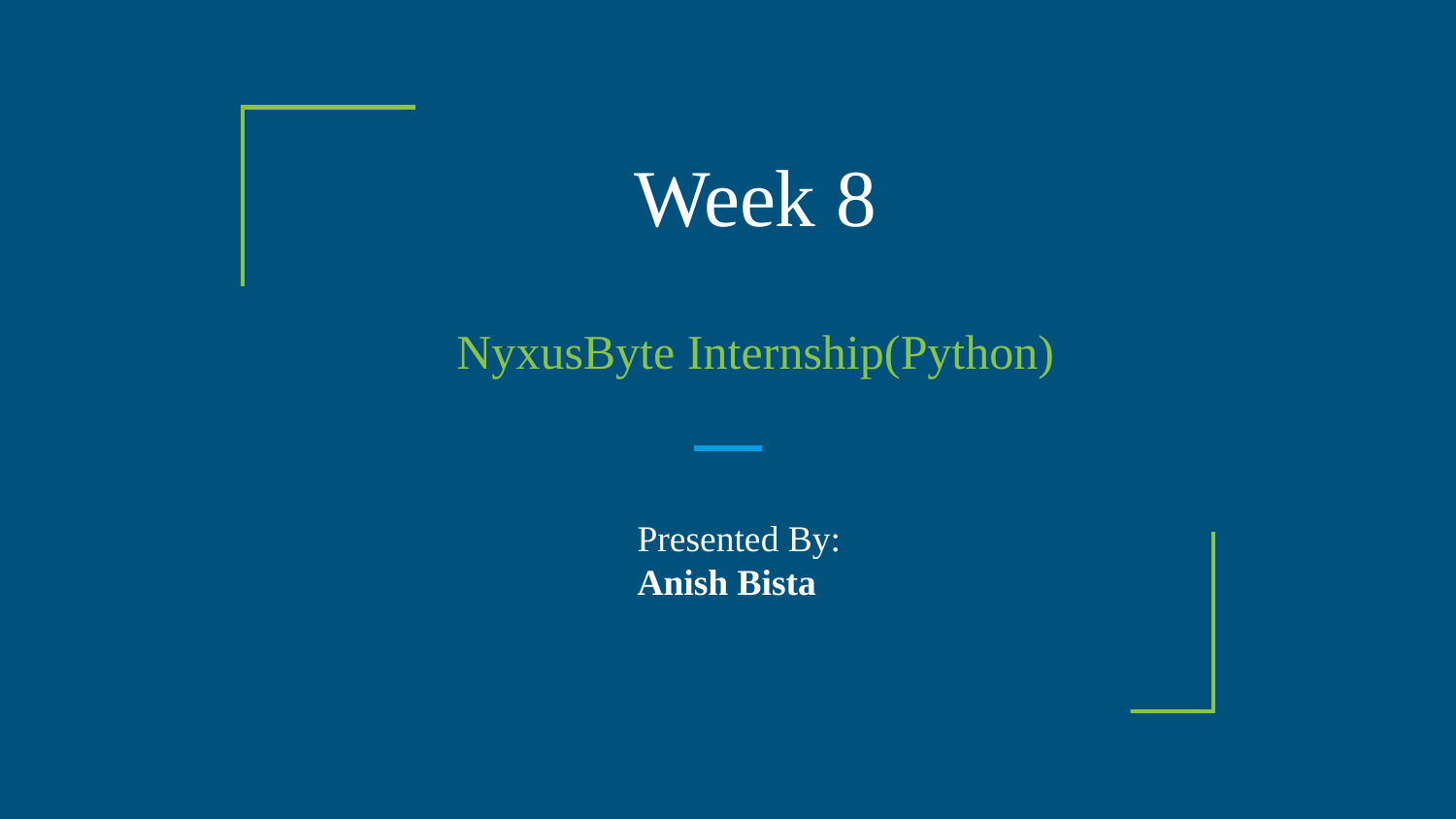

# Week 8
NyxusByte Internship(Python)
Presented By:
Anish Bista